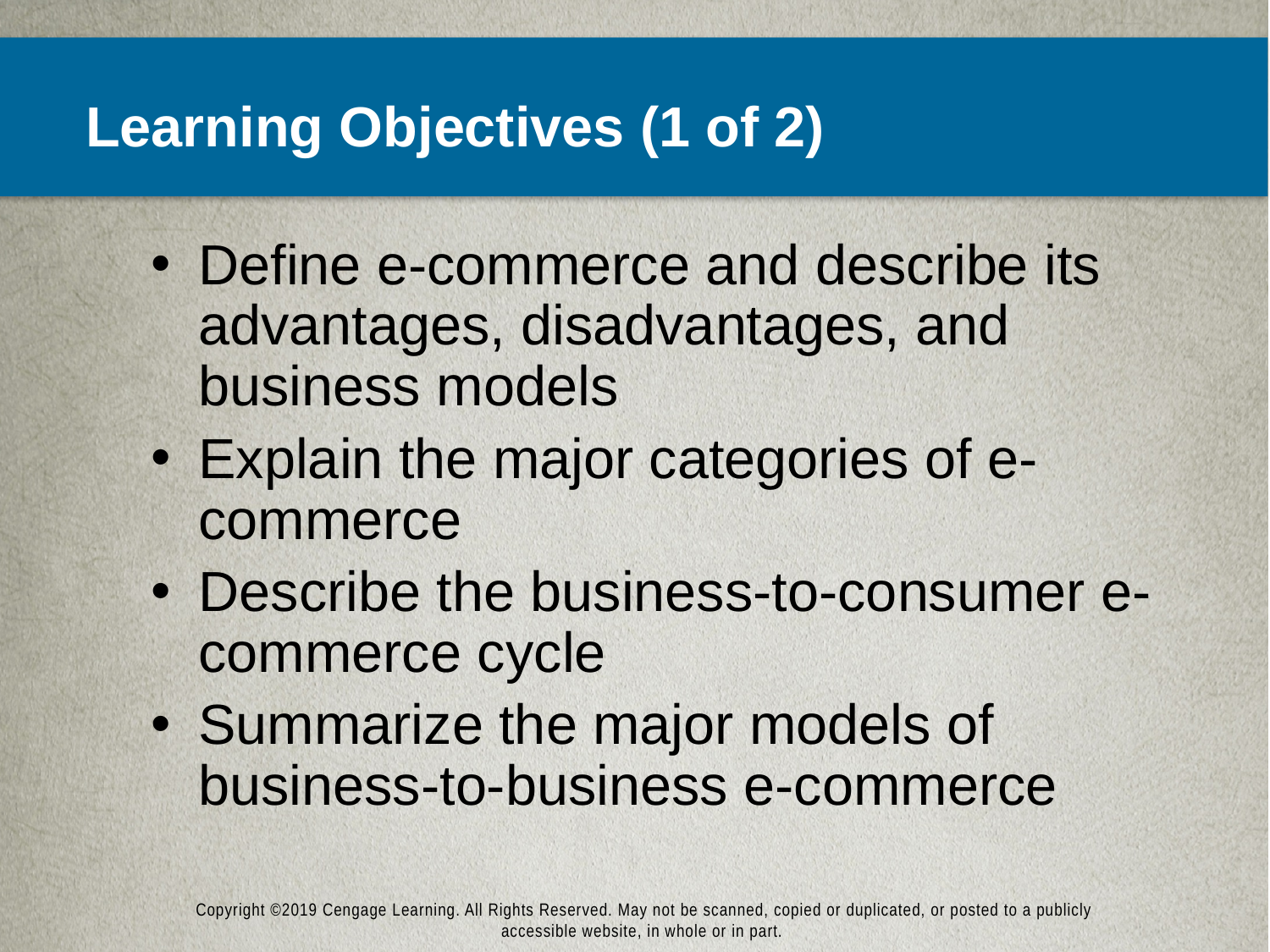

# Learning Objectives (1 of 2)
Define e-commerce and describe its advantages, disadvantages, and business models
Explain the major categories of e-commerce
Describe the business-to-consumer e-commerce cycle
Summarize the major models of business-to-business e-commerce